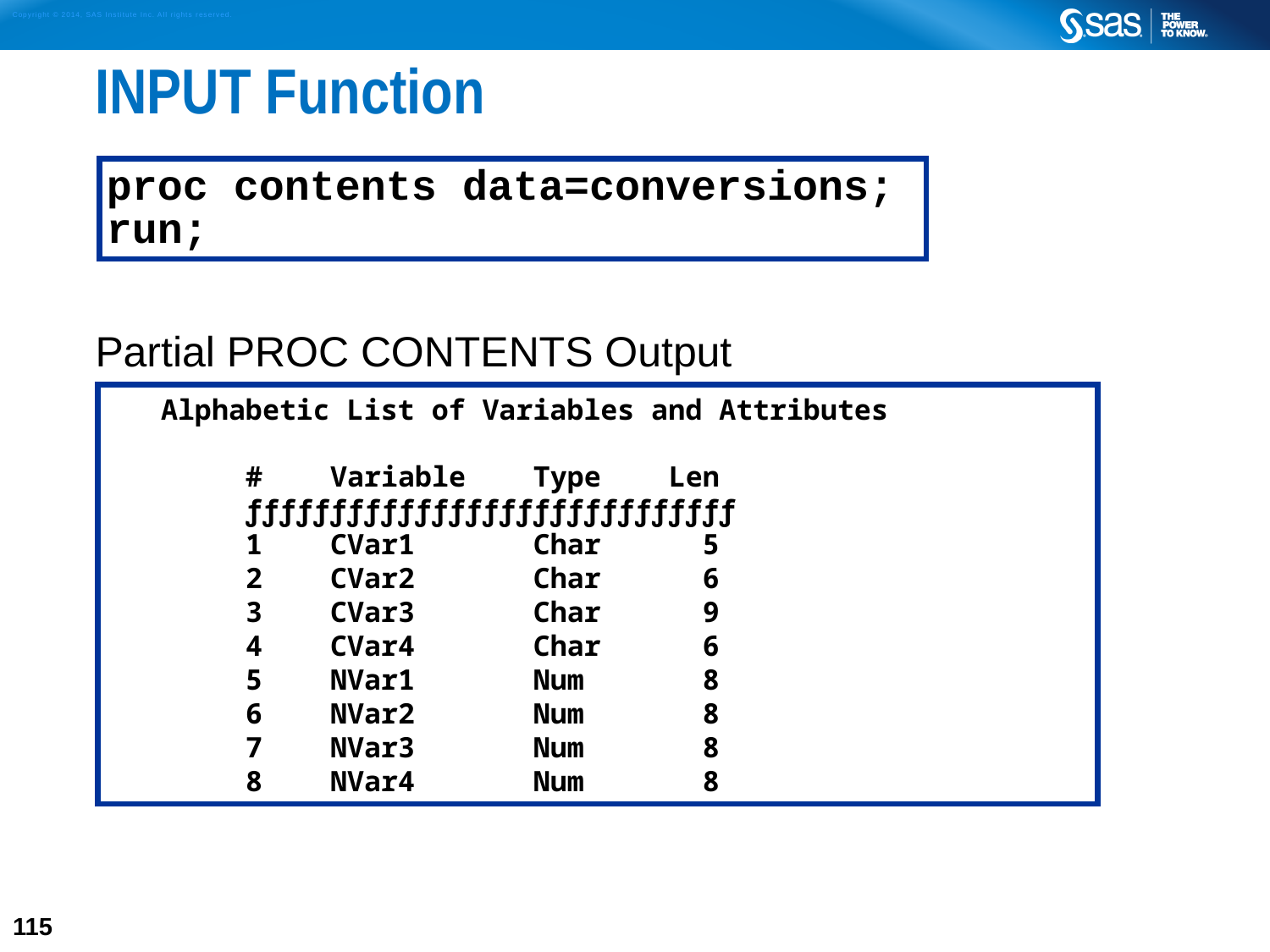

# INPUT Function

Partial PROC CONTENTS Output
proc contents data=conversions;
run;
   Alphabetic List of Variables and Attributes

        #    Variable    Type    Len
        ƒƒƒƒƒƒƒƒƒƒƒƒƒƒƒƒƒƒƒƒƒƒƒƒƒƒƒƒƒ
        1    CVar1       Char      5
        2    CVar2       Char      6
        3    CVar3       Char      9
        4    CVar4       Char      6
        5    NVar1       Num       8
        6    NVar2       Num       8
        7    NVar3       Num       8
        8    NVar4       Num       8

115